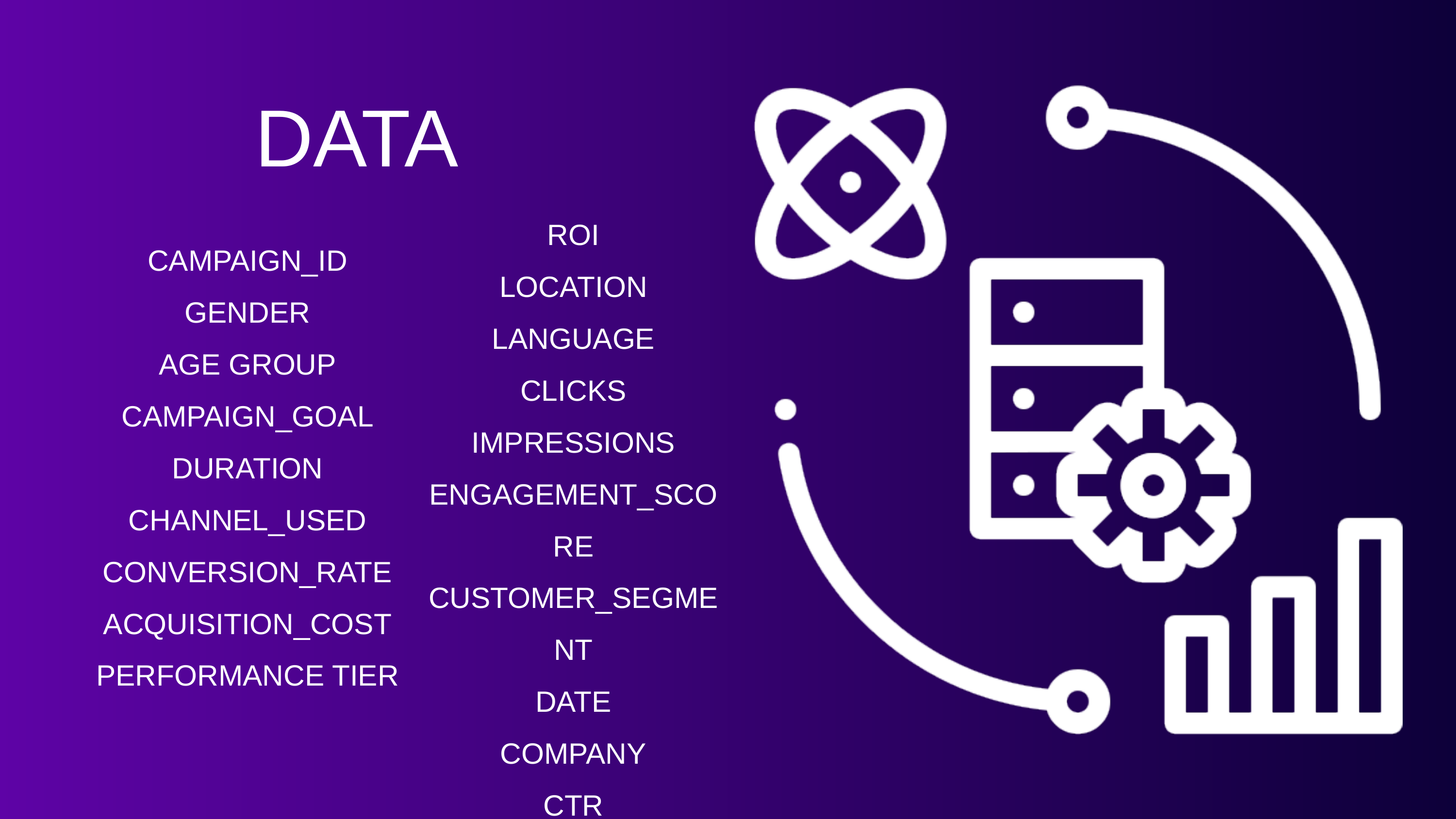

DATA

ROI
LOCATION
LANGUAGE
CLICKS
IMPRESSIONS
ENGAGEMENT_SCORE
CUSTOMER_SEGMENT
DATE
COMPANY
CTR

CAMPAIGN_ID
GENDER
AGE GROUP
CAMPAIGN_GOAL
DURATION
CHANNEL_USED
CONVERSION_RATE
ACQUISITION_COST
PERFORMANCE TIER